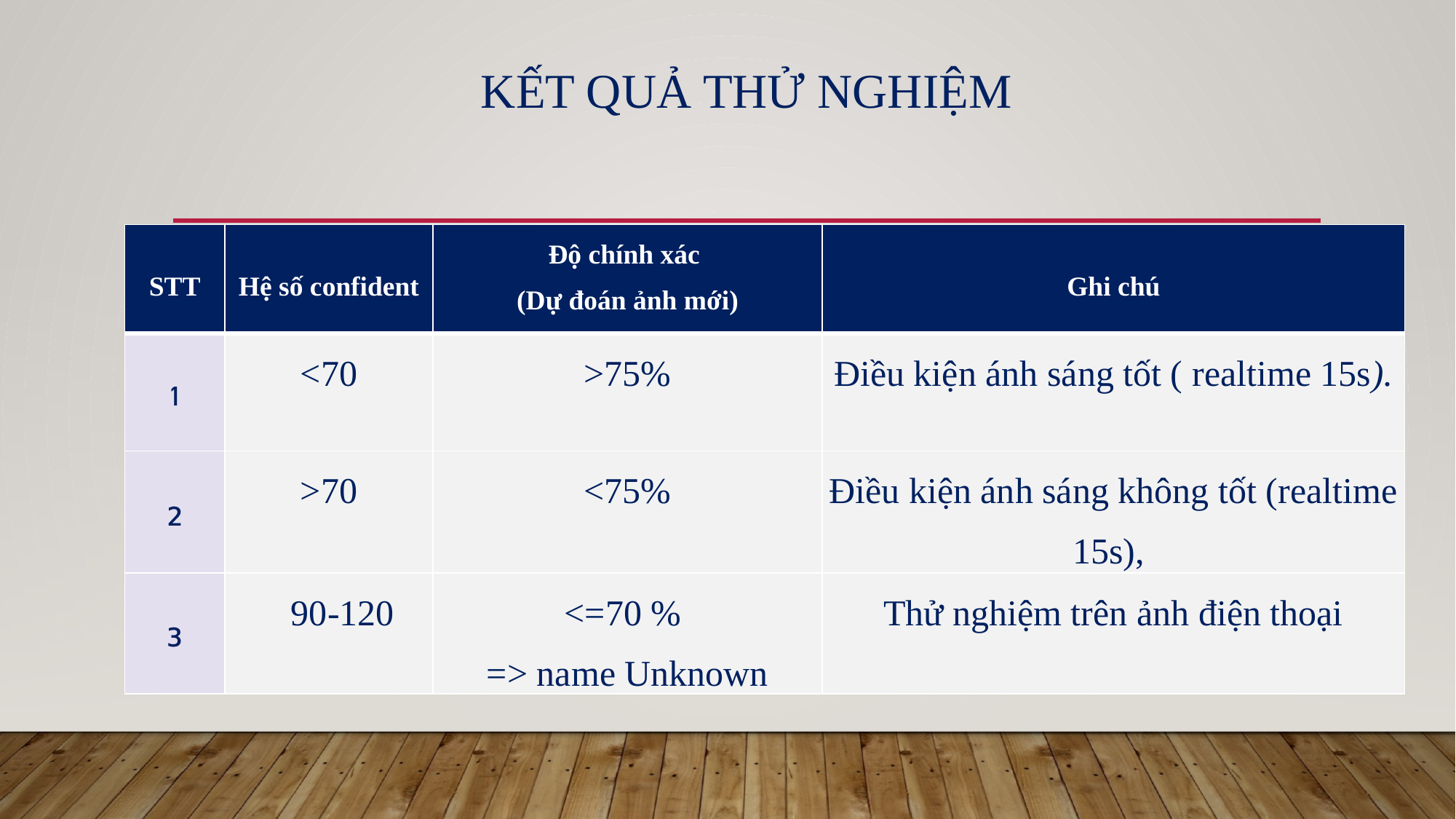

# kết Quả thử nghiệm

| STT | Hệ số confident | Độ chính xác (Dự đoán ảnh mới) | Ghi chú |
| --- | --- | --- | --- |
| 1 | <70 | >75% | Điều kiện ánh sáng tốt ( realtime 15s). |
| 2 | >70 | <75% | Điều kiện ánh sáng không tốt (realtime 15s), |
| 3 | 90-120 | <=70 % => name Unknown | Thử nghiệm trên ảnh điện thoại |